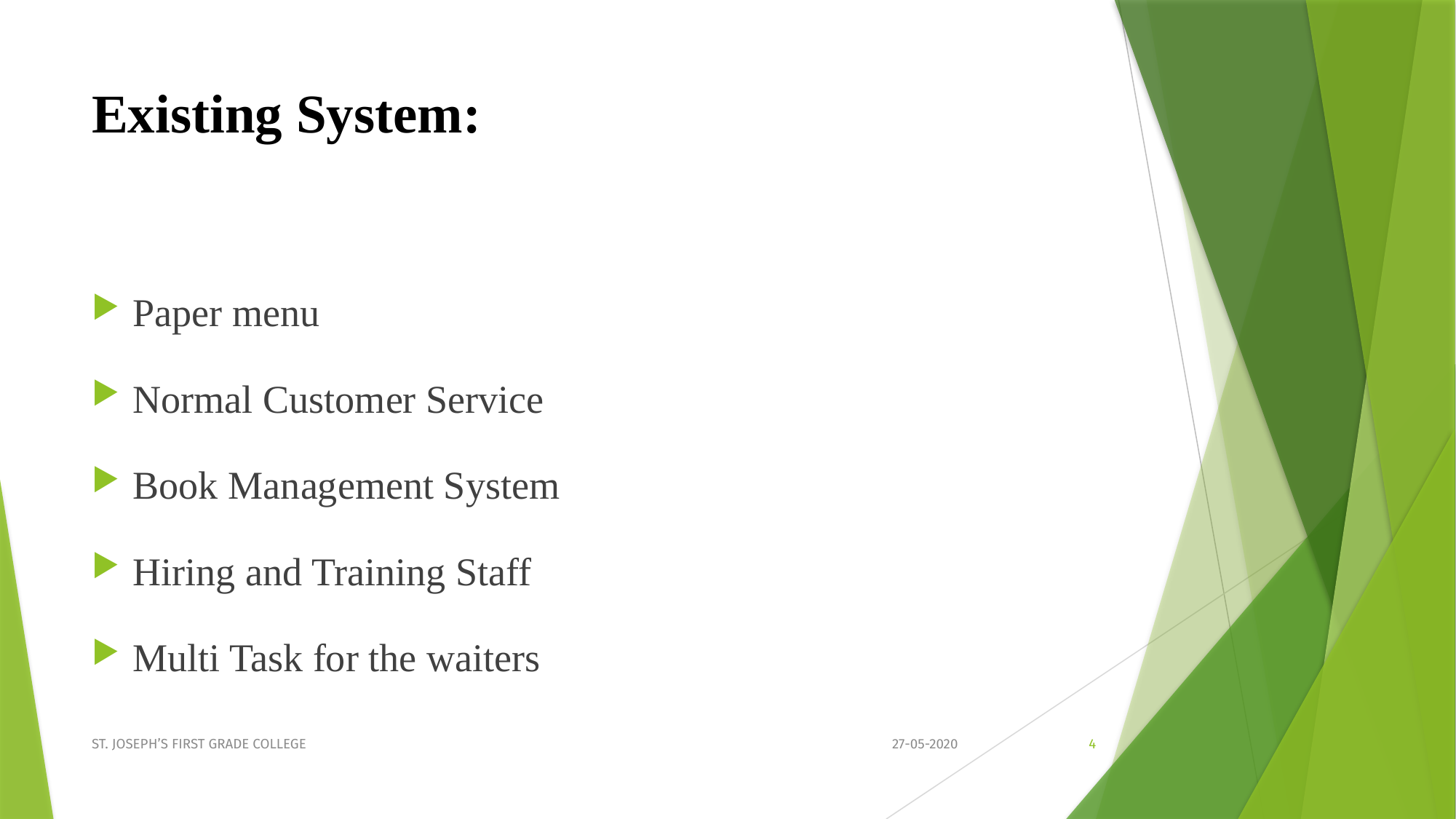

# Existing System:
Paper menu
Normal Customer Service
Book Management System
Hiring and Training Staff
Multi Task for the waiters

ST. JOSEPH’S FIRST GRADE COLLEGE
27-05-2020
4